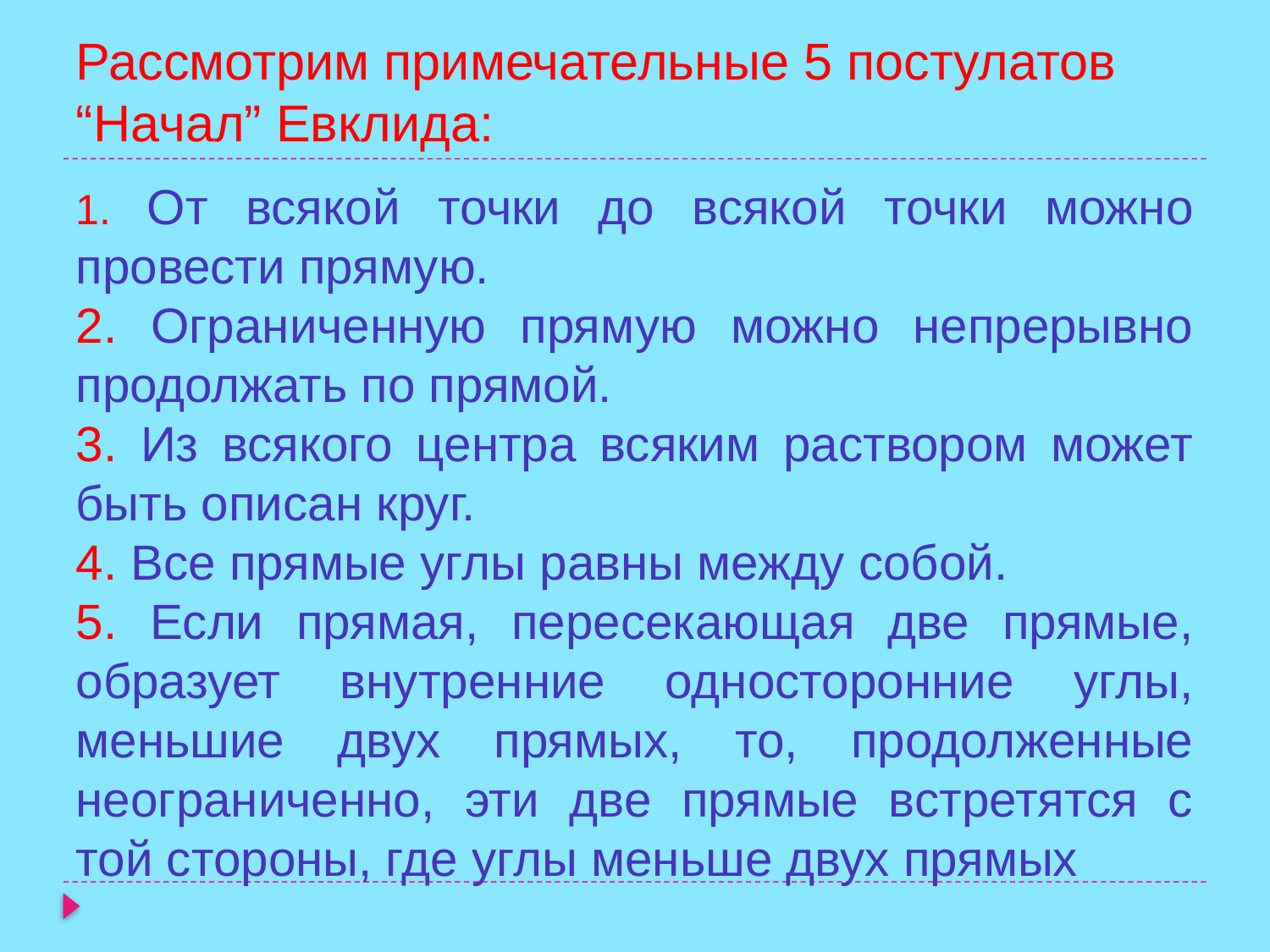

# Рассмотрим примечательные 5 постулатов “Начал” Евклида:
1. От всякой точки до всякой точки можно провести прямую.
2. Ограниченную прямую можно непрерывно продолжать по прямой.
3. Из всякого центра всяким раствором может быть описан круг.
4. Все прямые углы равны между собой.
5. Если прямая, пересекающая две прямые, образует внутренние односторонние углы, меньшие двух прямых, то, продолженные неограниченно, эти две прямые встретятся с той стороны, где углы меньше двух прямых